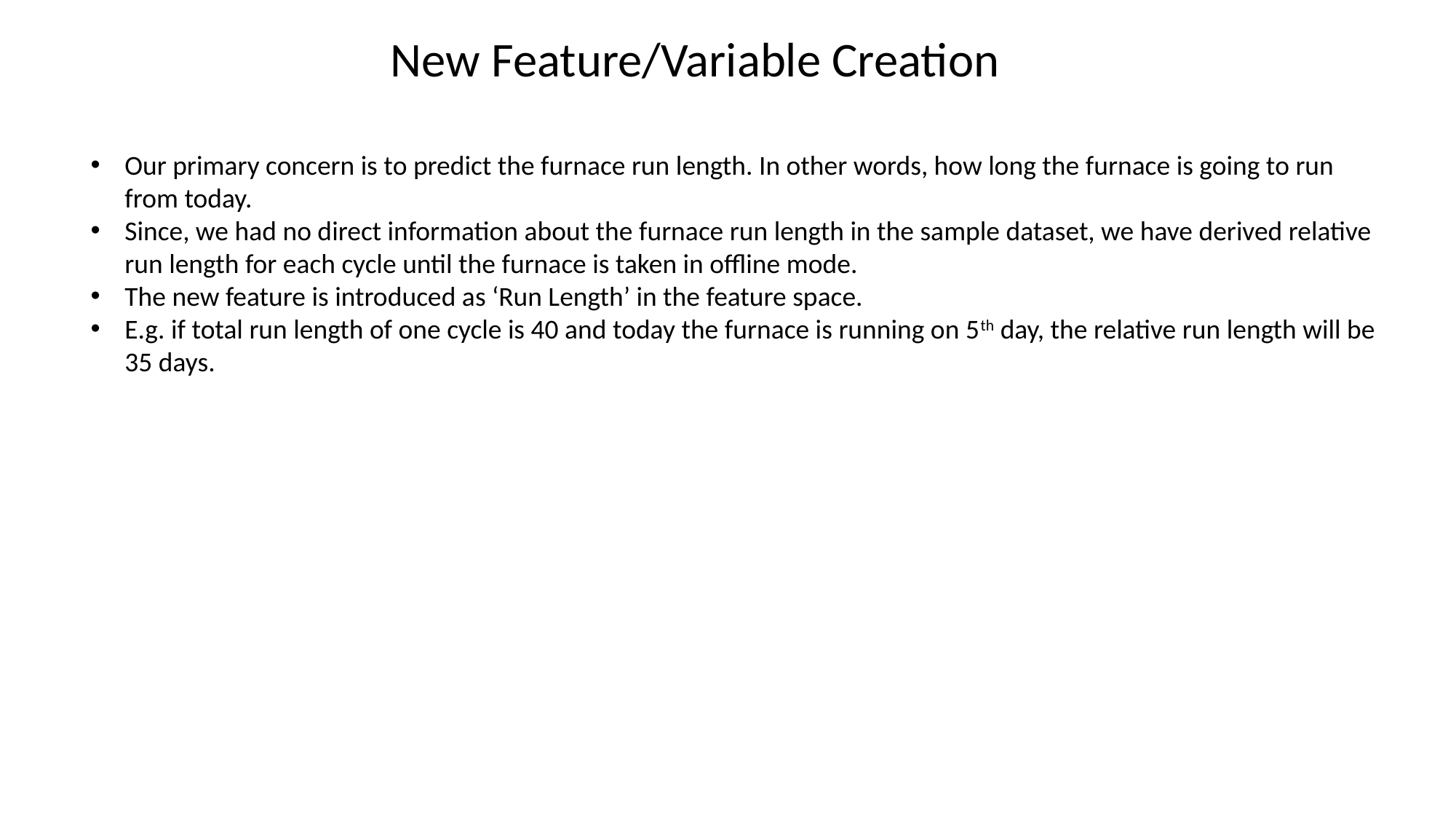

New Feature/Variable Creation
Our primary concern is to predict the furnace run length. In other words, how long the furnace is going to run from today.
Since, we had no direct information about the furnace run length in the sample dataset, we have derived relative run length for each cycle until the furnace is taken in offline mode.
The new feature is introduced as ‘Run Length’ in the feature space.
E.g. if total run length of one cycle is 40 and today the furnace is running on 5th day, the relative run length will be 35 days.